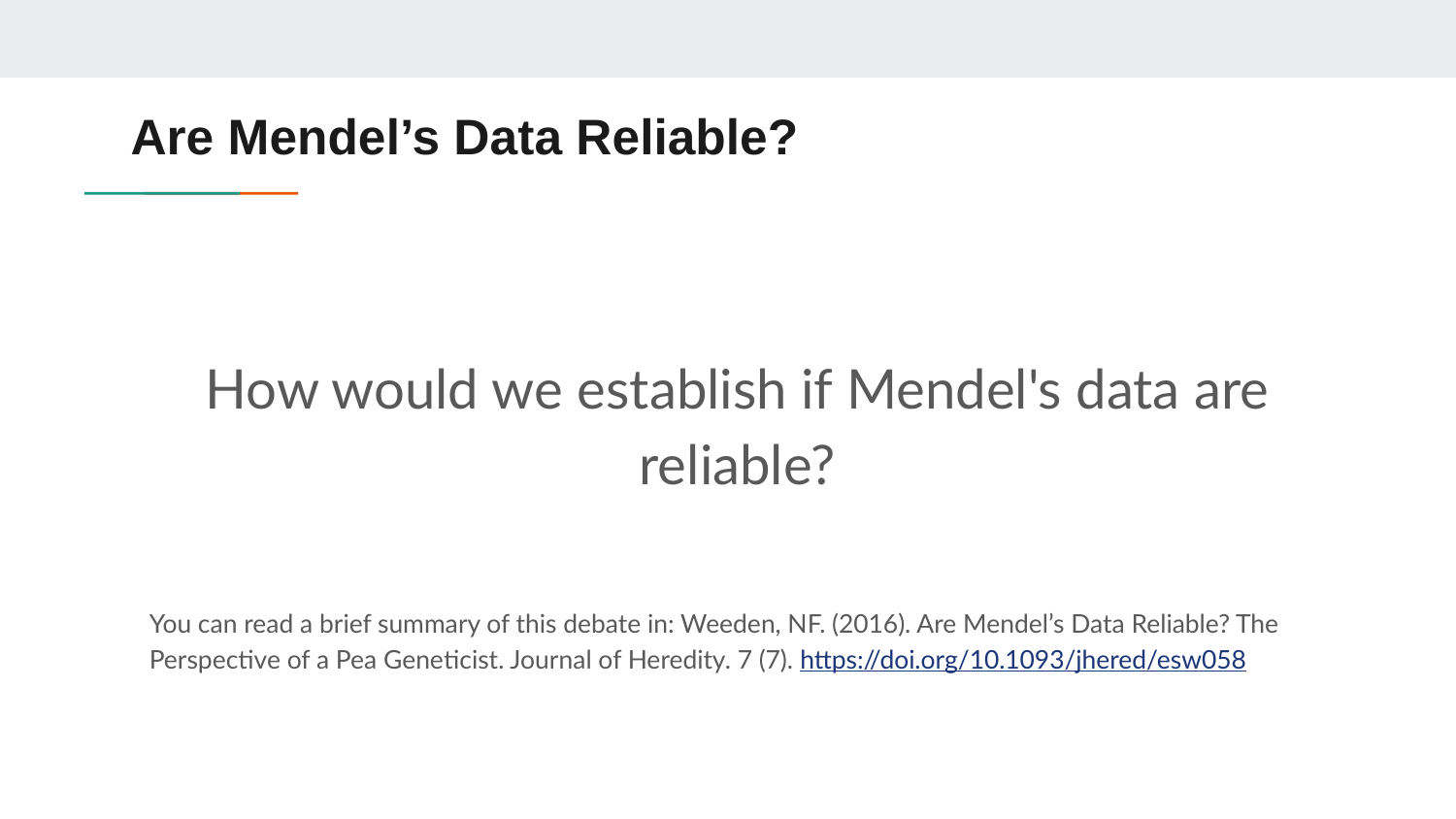

# Are Mendel’s Data Reliable?
How would we establish if Mendel's data are reliable?

You can read a brief summary of this debate in: Weeden, NF. (2016). Are Mendel’s Data Reliable? The Perspective of a Pea Geneticist. Journal of Heredity. 7 (7). https://doi.org/10.1093/jhered/esw058